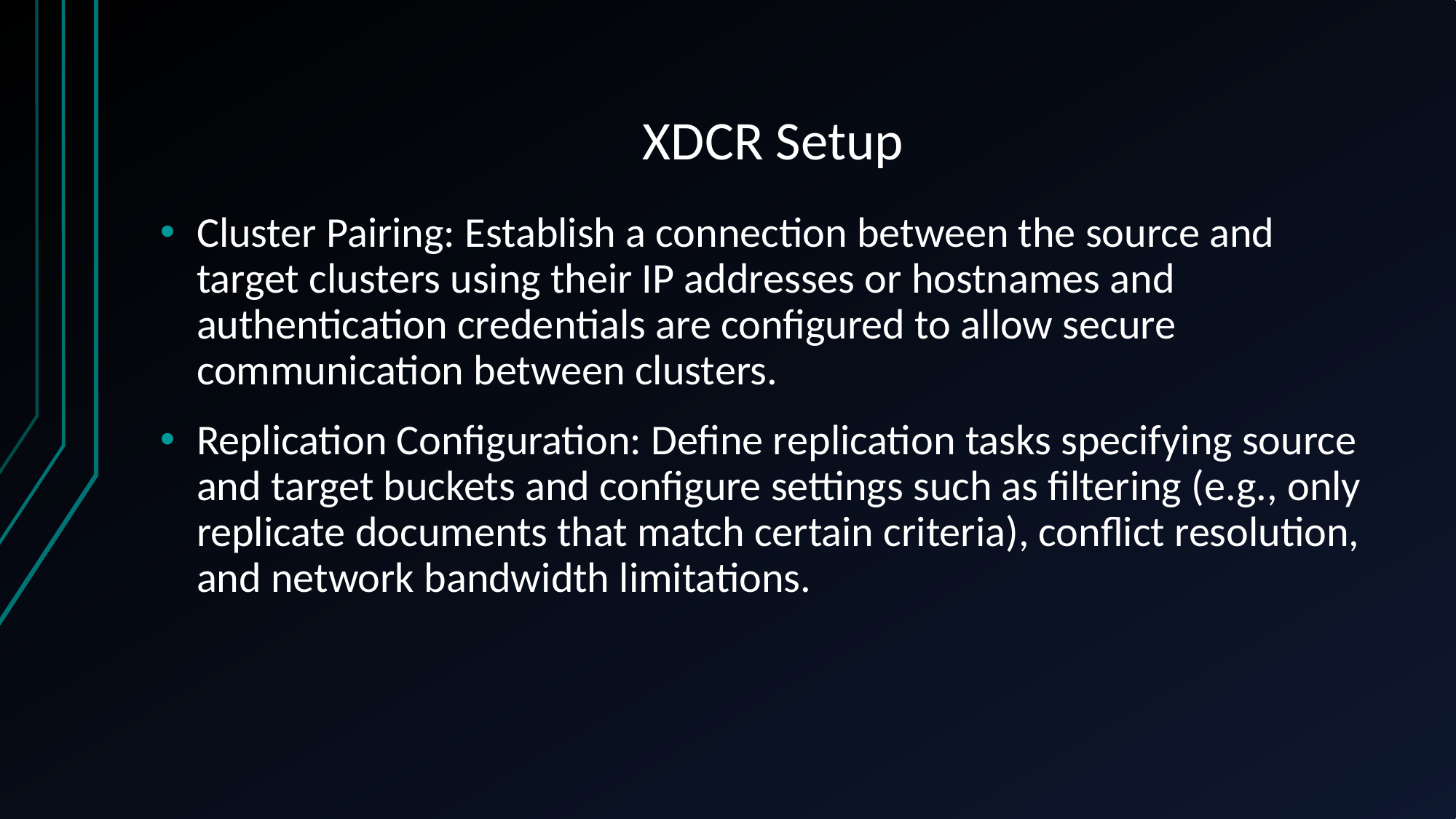

# XDCR Setup
Cluster Pairing: Establish a connection between the source and target clusters using their IP addresses or hostnames and authentication credentials are configured to allow secure communication between clusters.
Replication Configuration: Define replication tasks specifying source and target buckets and configure settings such as filtering (e.g., only replicate documents that match certain criteria), conflict resolution, and network bandwidth limitations.